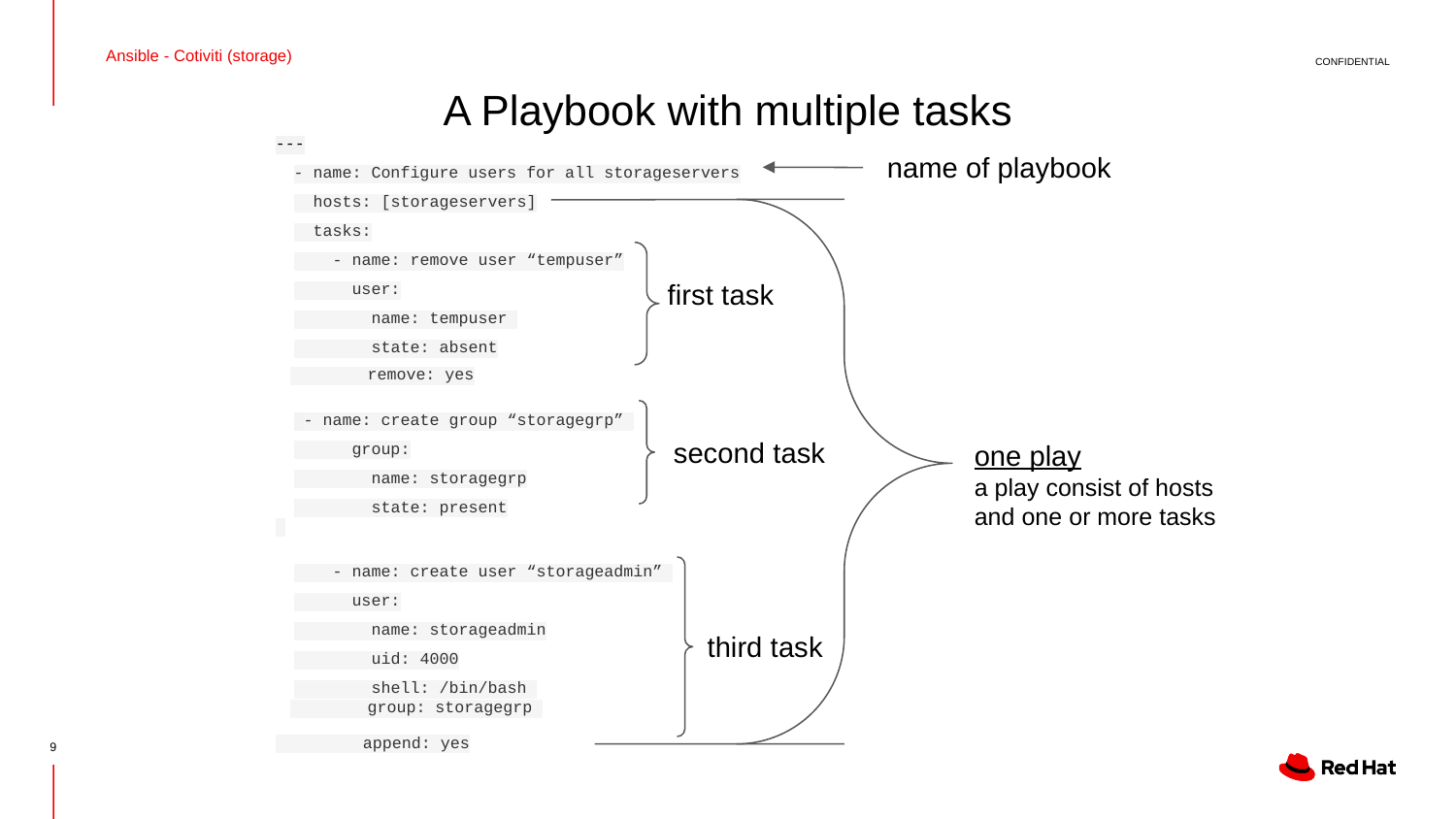

Ansible - Cotiviti (storage)
# A Playbook with multiple tasks
---
- name: Configure users for all storageservers
  hosts: [storageservers]
  tasks:
    - name: remove user “tempuser”
      user:
        name: tempuser
        state: absent
        remove: yes
 - name: create group “storagegrp”
      group:
        name: storagegrp
        state: present

    - name: create user “storageadmin”
      user:
        name: storageadmin
        uid: 4000
        shell: /bin/bash
        group: storagegrp
         append: yes

name of playbook

first task

second task
one play
a play consist of hosts and one or more tasks

third task
9